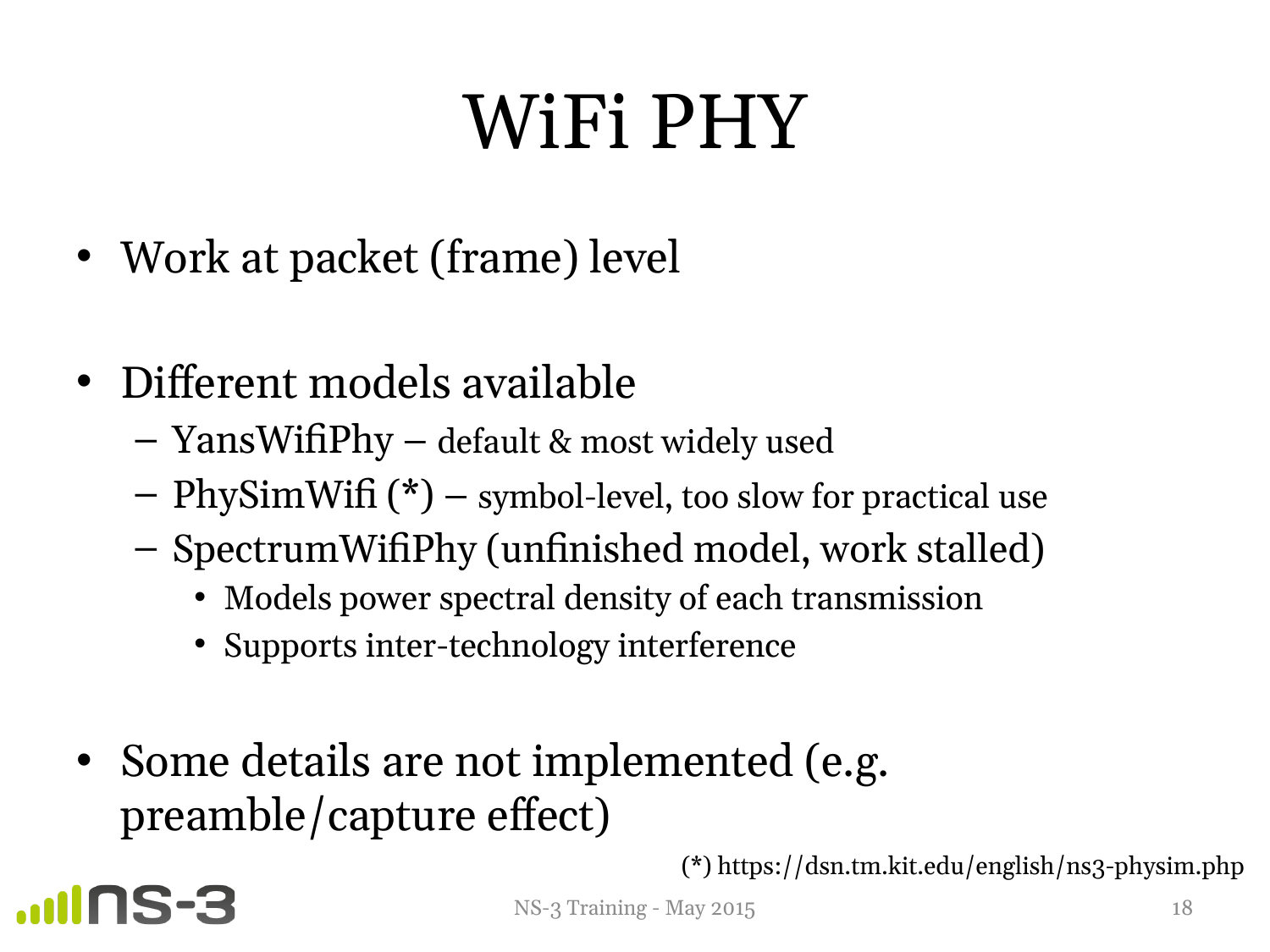

# WiFi PHY
Work at packet (frame) level

Different models available
YansWifiPhy – default & most widely used
PhySimWifi (*) – symbol-level, too slow for practical use
SpectrumWifiPhy (unfinished model, work stalled)
Models power spectral density of each transmission
Supports inter-technology interference

Some details are not implemented (e.g. preamble/capture effect)

(*) https://dsn.tm.kit.edu/english/ns3-physim.php
NS-3 Training - May 2015
18